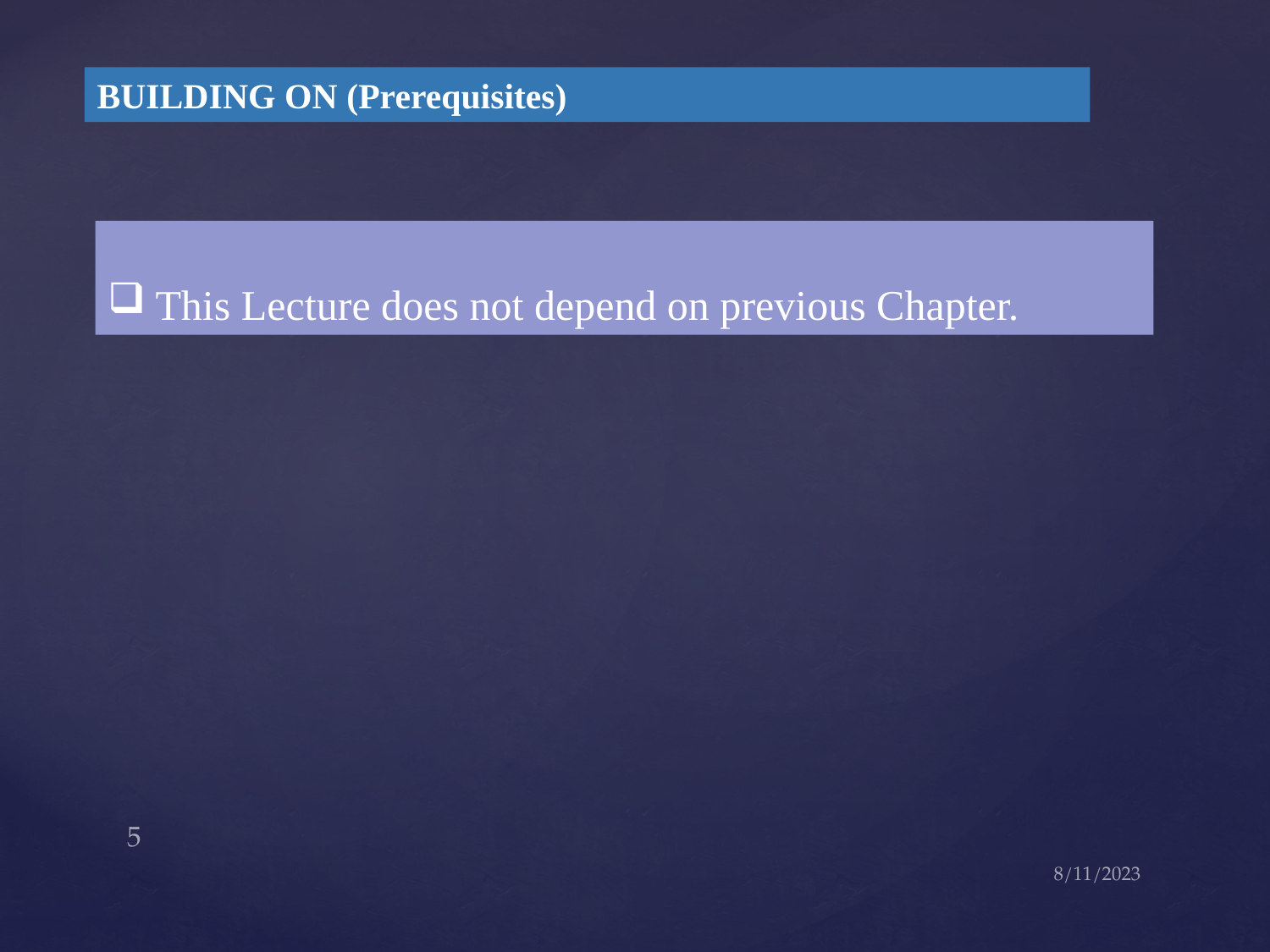

BUILDING ON (Prerequisites)
This Lecture does not depend on previous Chapter.
5
8/11/2023